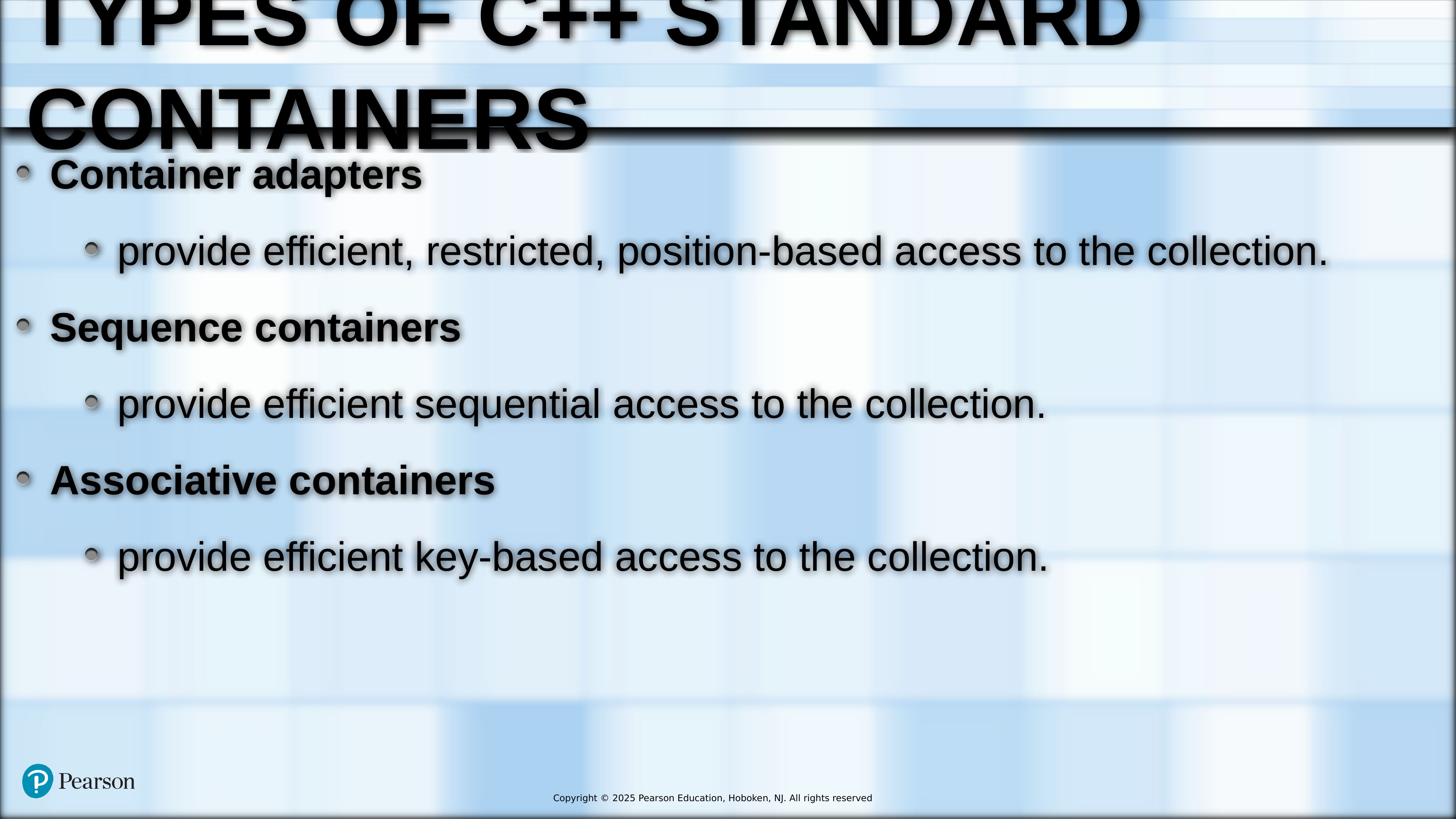

# Types of C++ Standard Containers
Container adapters
provide efficient, restricted, position-based access to the collection.
Sequence containers
provide efficient sequential access to the collection.
Associative containers
provide efficient key-based access to the collection.